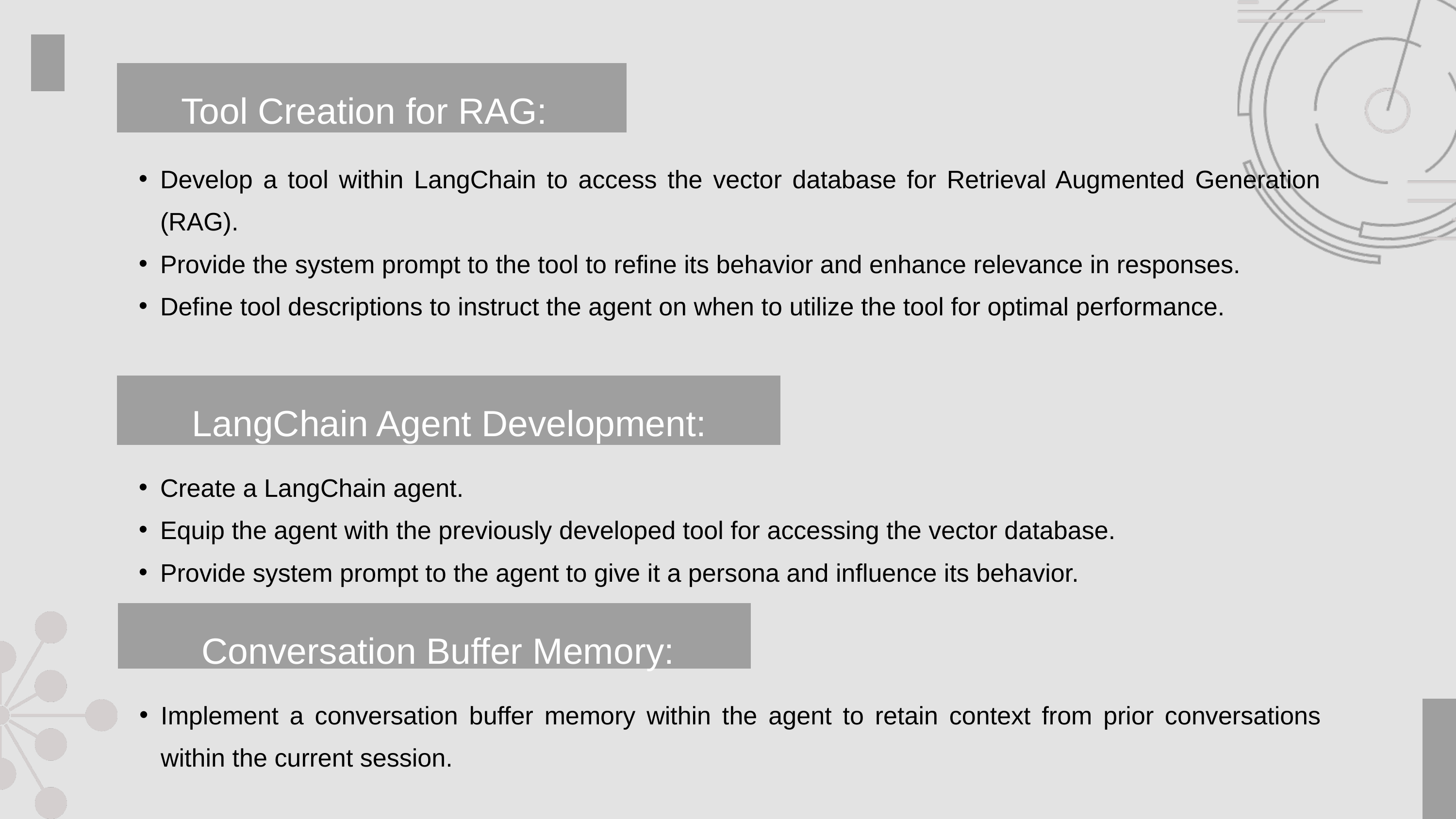

Tool Creation for RAG:
Develop a tool within LangChain to access the vector database for Retrieval Augmented Generation (RAG).
Provide the system prompt to the tool to refine its behavior and enhance relevance in responses.
Define tool descriptions to instruct the agent on when to utilize the tool for optimal performance.

LangChain Agent Development:
Create a LangChain agent.
Equip the agent with the previously developed tool for accessing the vector database.
Provide system prompt to the agent to give it a persona and influence its behavior.

Conversation Buffer Memory:

Implement a conversation buffer memory within the agent to retain context from prior conversations within the current session.